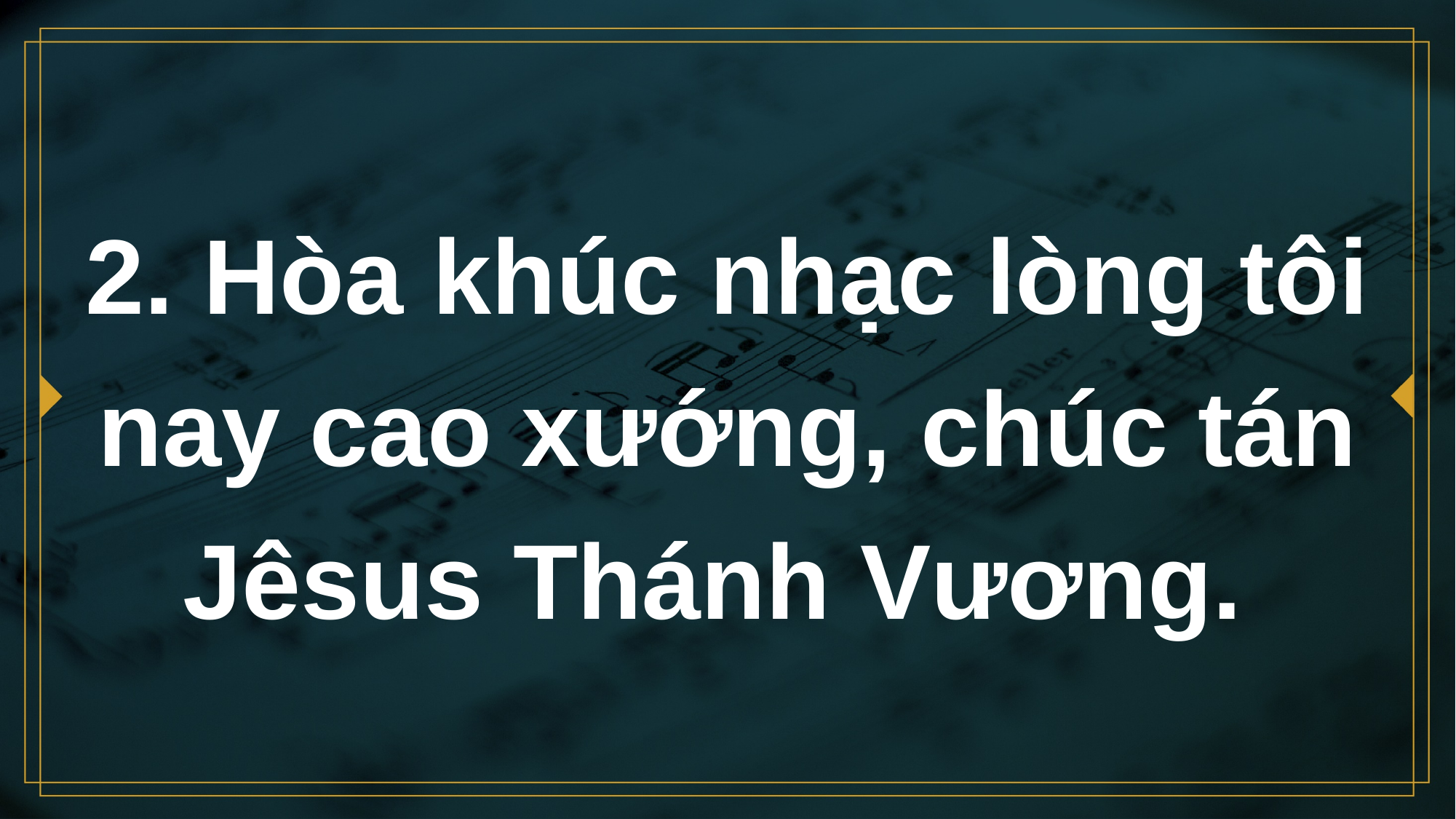

# 2. Hòa khúc nhạc lòng tôi nay cao xướng, chúc tán Jêsus Thánh Vương.